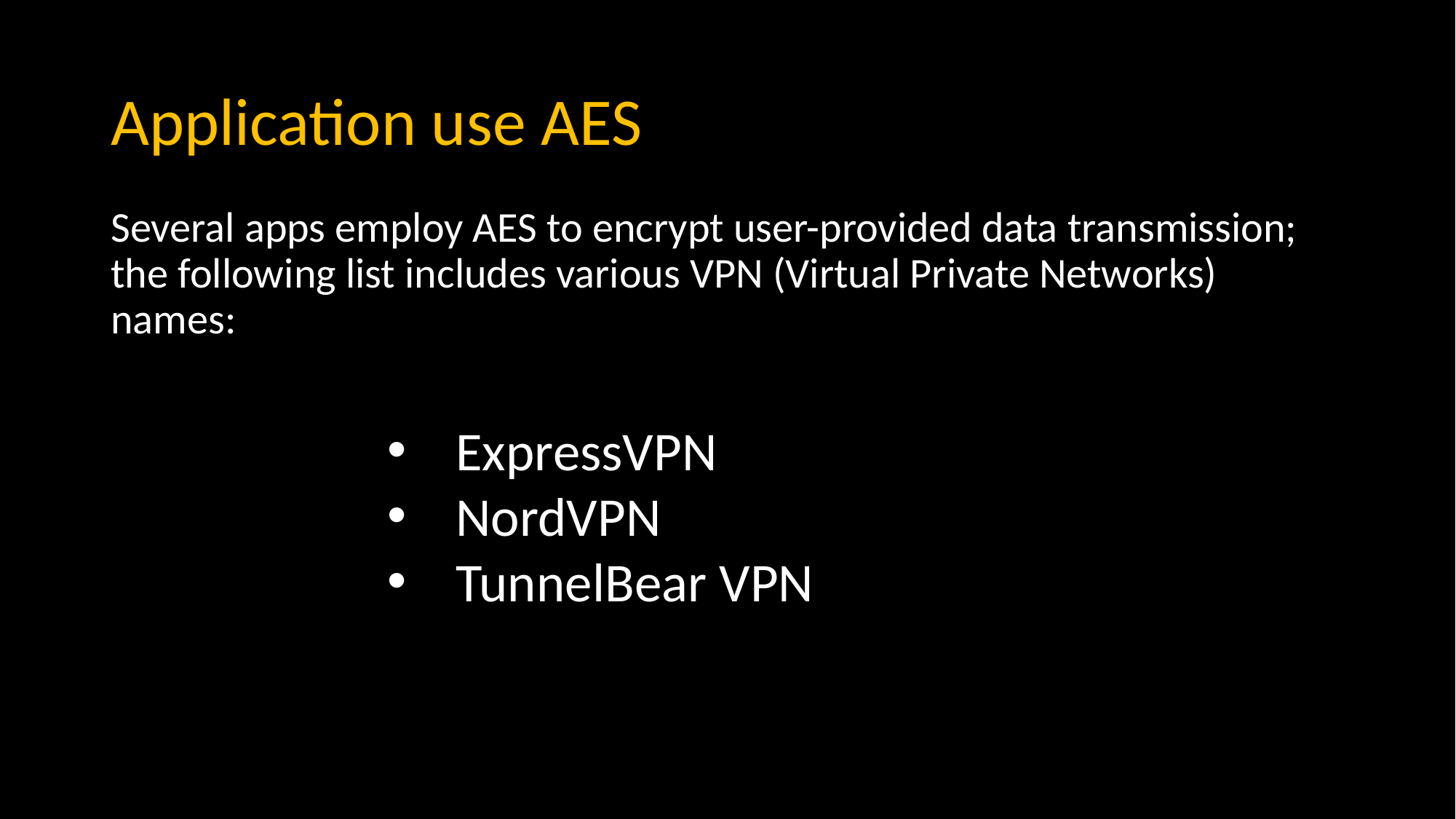

# Application use AES Several apps employ AES to encrypt user-provided data transmission; the following list includes various VPN (Virtual Private Networks) names:
ExpressVPN
NordVPN
TunnelBear VPN